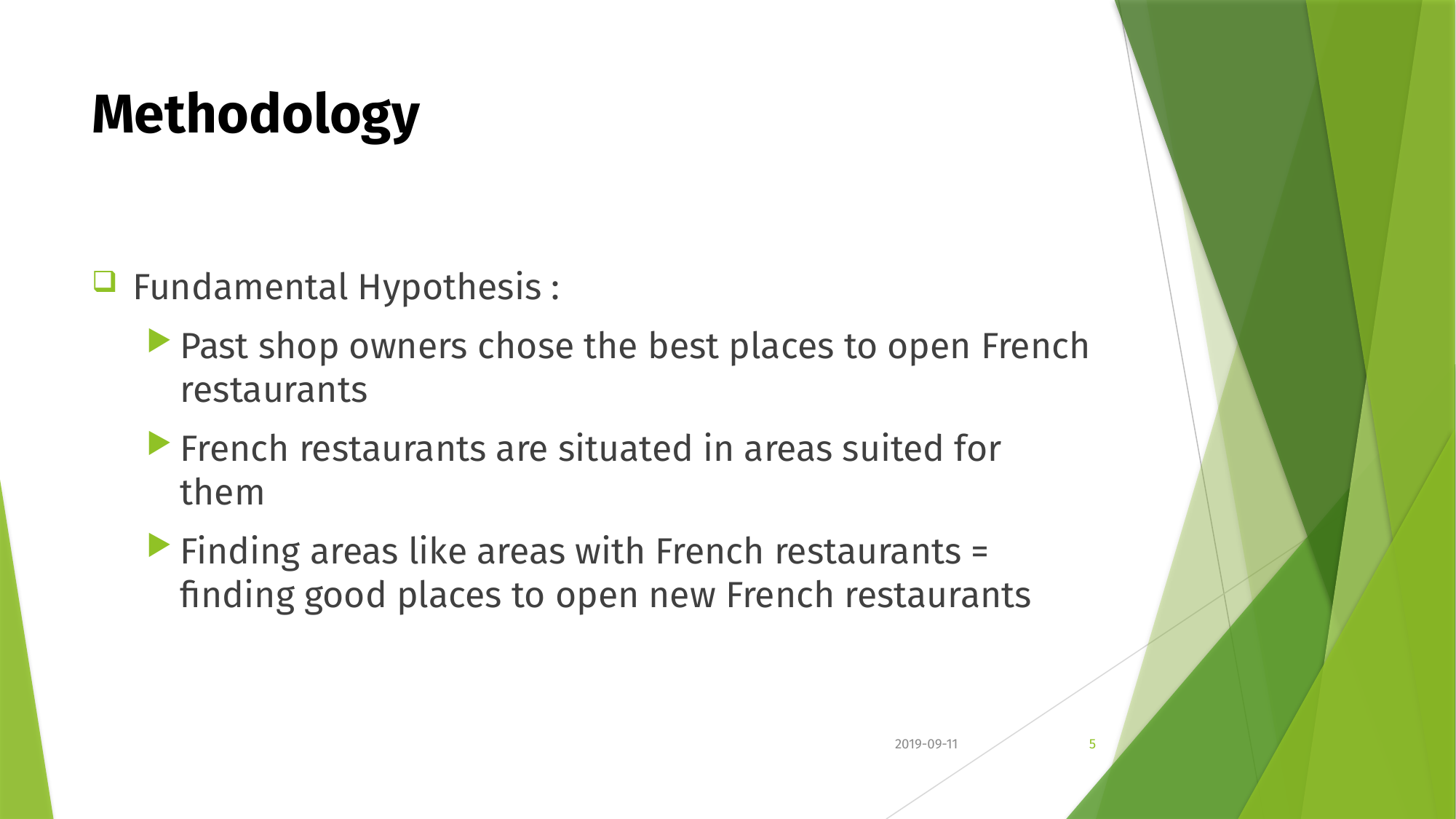

# Methodology
Fundamental Hypothesis :
Past shop owners chose the best places to open French restaurants
French restaurants are situated in areas suited for them
Finding areas like areas with French restaurants = finding good places to open new French restaurants

2019-09-11
5